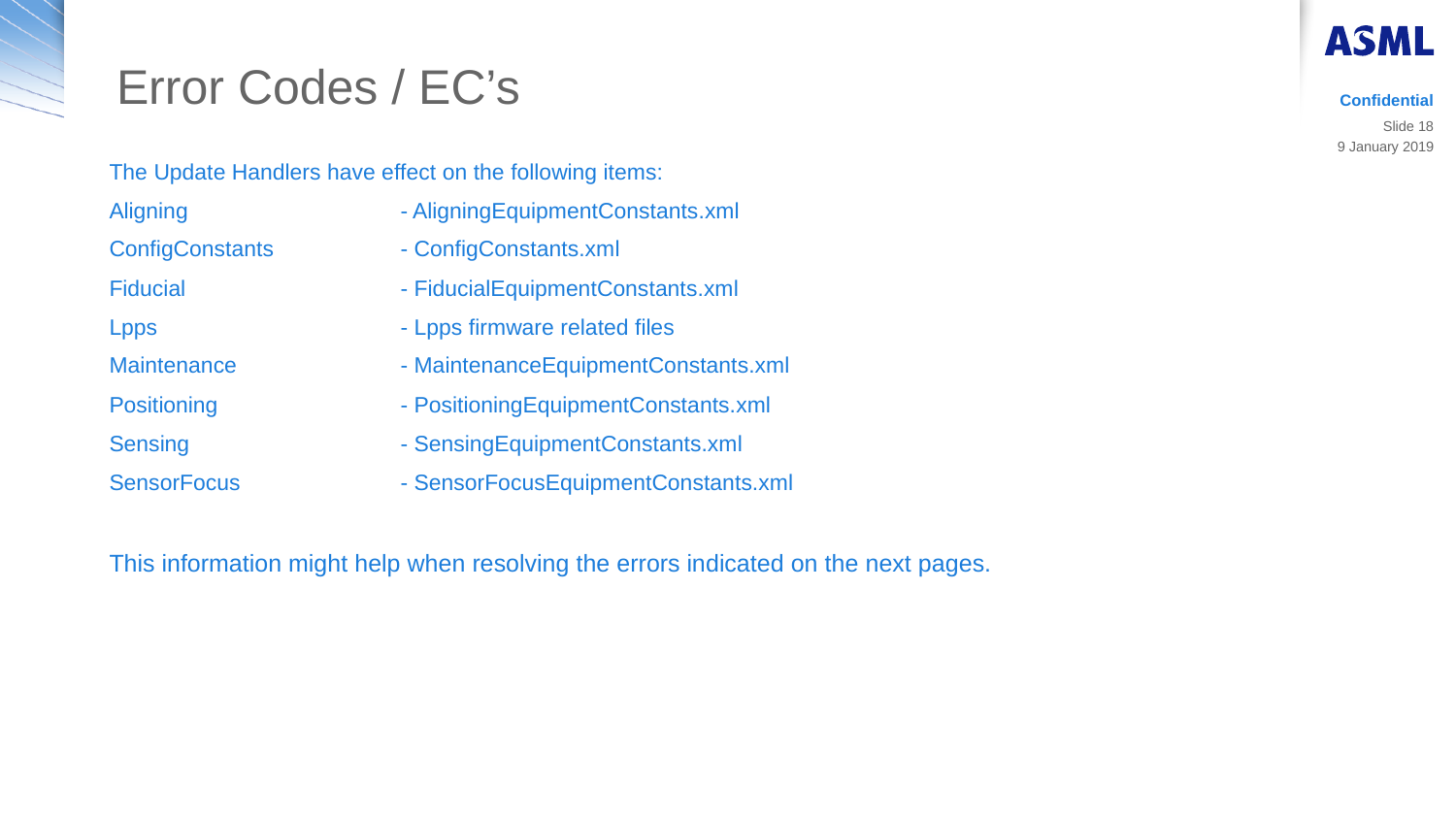

# Error Codes / EC’s
Confidential
Slide 18

The Update Handlers have effect on the following items:
Aligning 		- AligningEquipmentConstants.xml
ConfigConstants 	- ConfigConstants.xml
Fiducial 		- FiducialEquipmentConstants.xml
Lpps 		- Lpps firmware related files
Maintenance 		- MaintenanceEquipmentConstants.xml
Positioning 		- PositioningEquipmentConstants.xml
Sensing 		- SensingEquipmentConstants.xml
SensorFocus 		- SensorFocusEquipmentConstants.xml

This information might help when resolving the errors indicated on the next pages.

9 January 2019